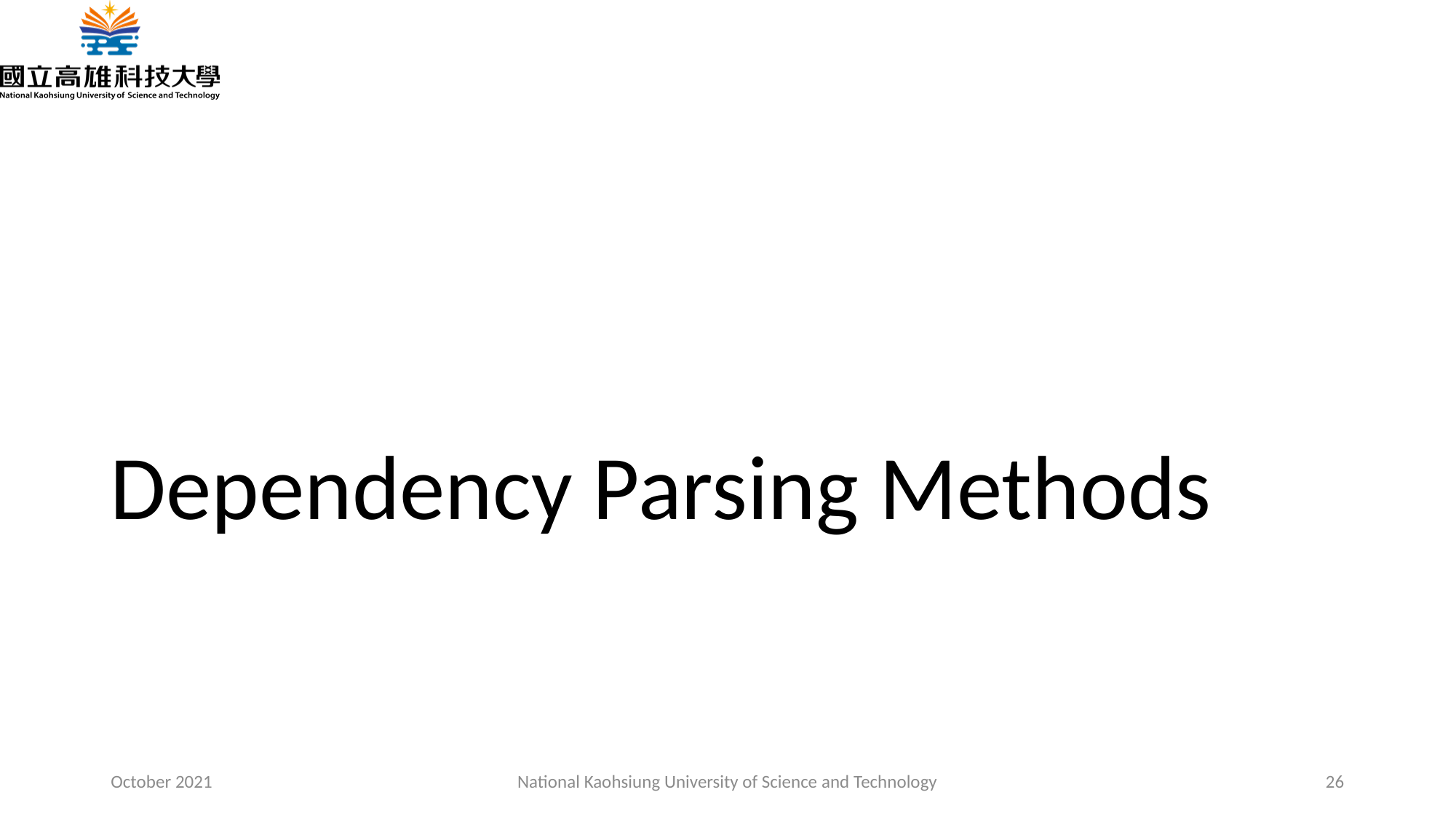

# Dependency Parsing Methods

October 2021
National Kaohsiung University of Science and Technology
26